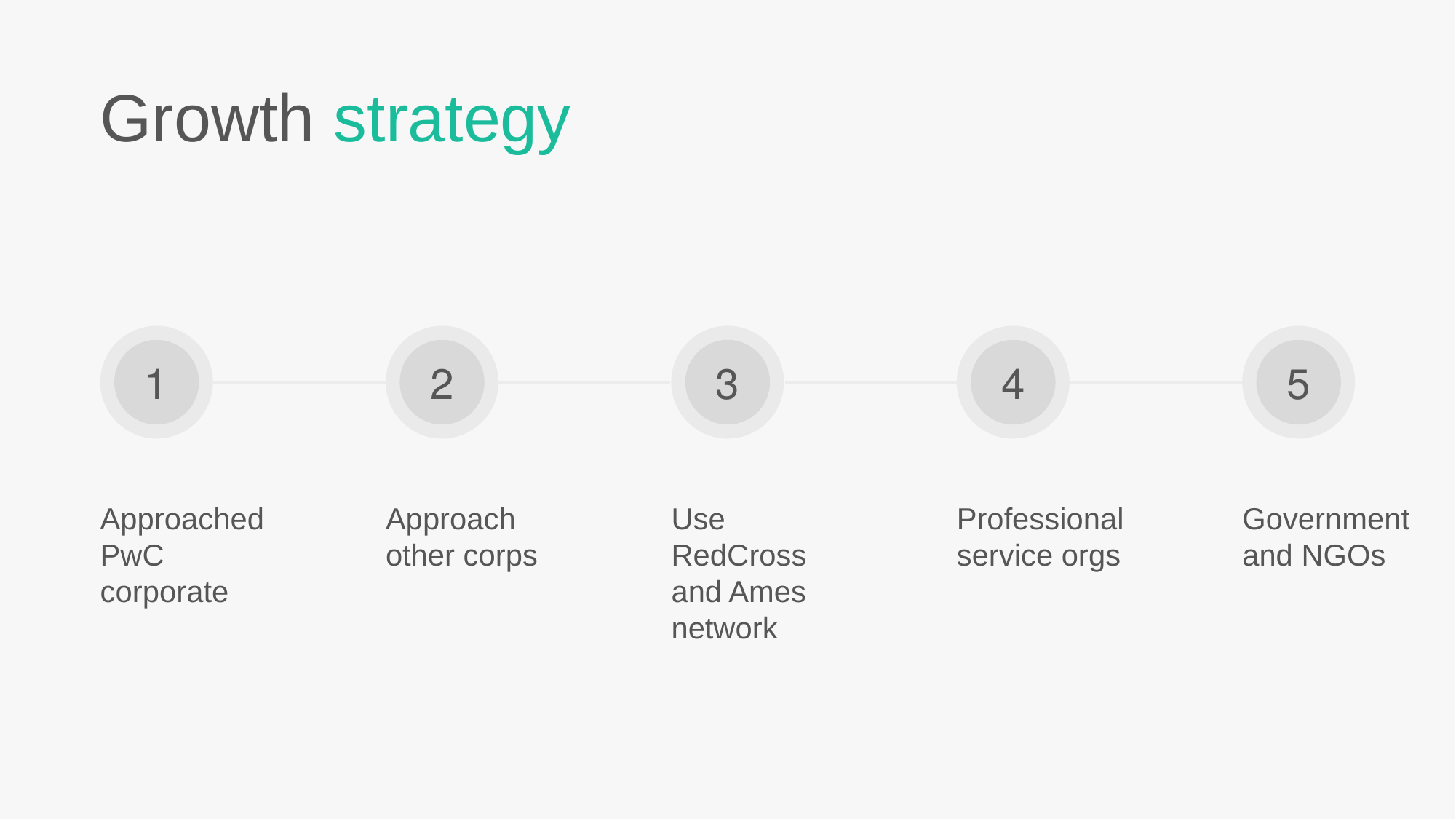

Growth strategy
1

2

3

4

5

Approached PwC corporate
Approach other corps
Use RedCross and Ames network
Professional service orgs
Government and NGOs